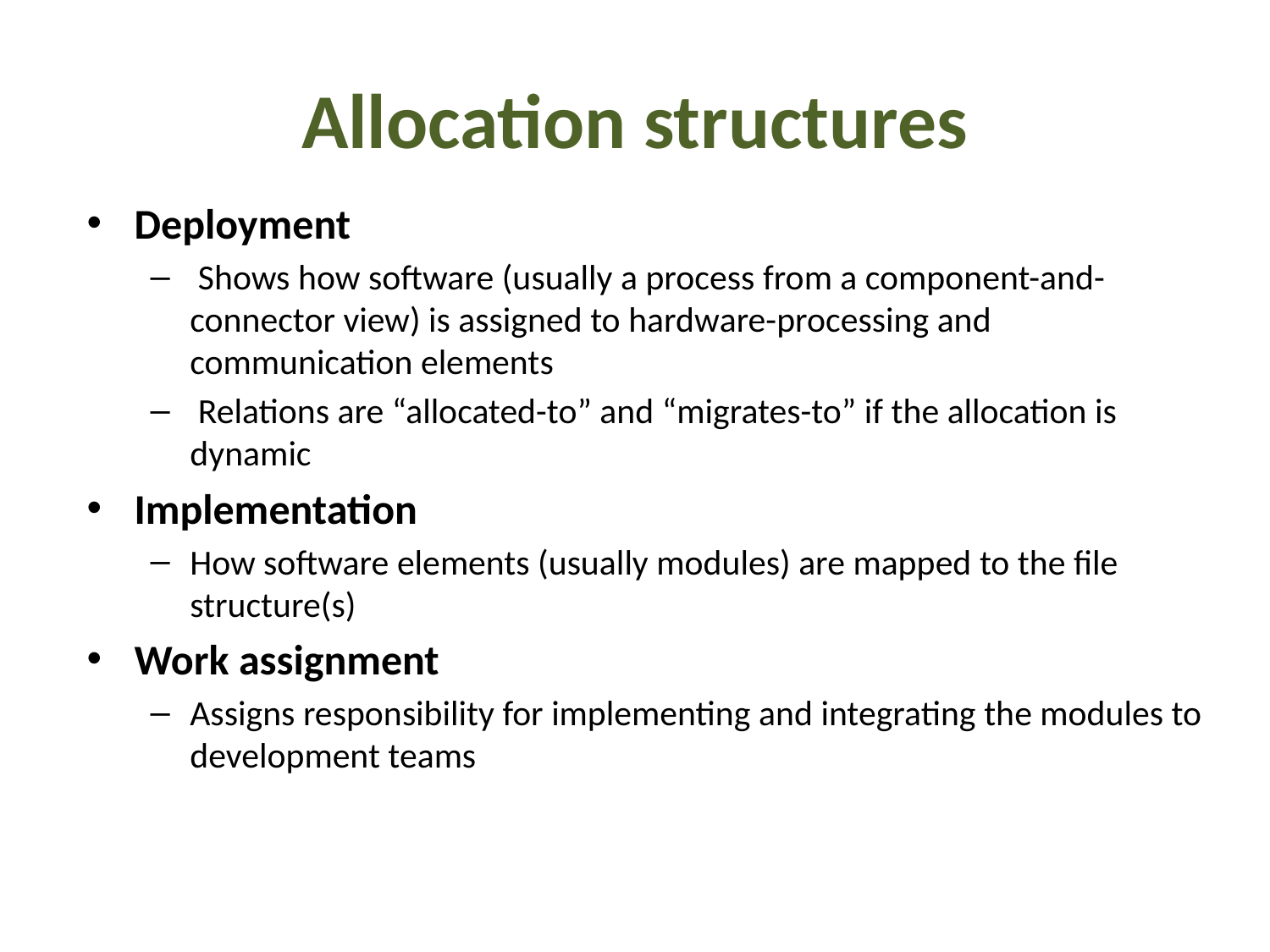

# Allocation structures
Deployment
 Shows how software (usually a process from a component-and-connector view) is assigned to hardware-processing and communication elements
 Relations are “allocated-to” and “migrates-to” if the allocation is dynamic
Implementation
How software elements (usually modules) are mapped to the file structure(s)
Work assignment
Assigns responsibility for implementing and integrating the modules to development teams